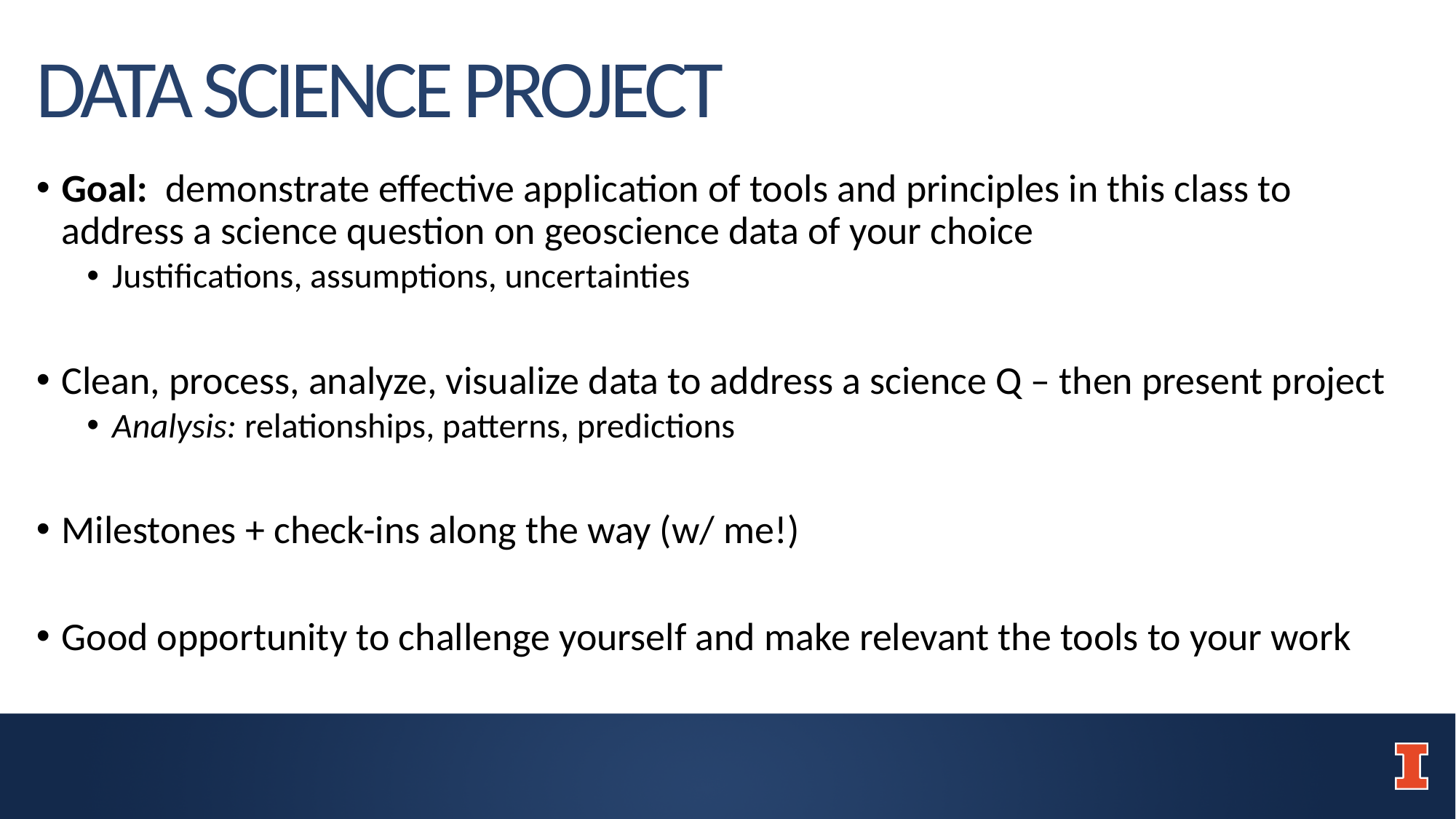

# DATA SCIENCE PROJECT
Goal:  demonstrate effective application of tools and principles in this class to address a science question on geoscience data of your choice
Justifications, assumptions, uncertainties

Clean, process, analyze, visualize data to address a science Q – then present project
Analysis: relationships, patterns, predictions

Milestones + check-ins along the way (w/ me!)

Good opportunity to challenge yourself and make relevant the tools to your work